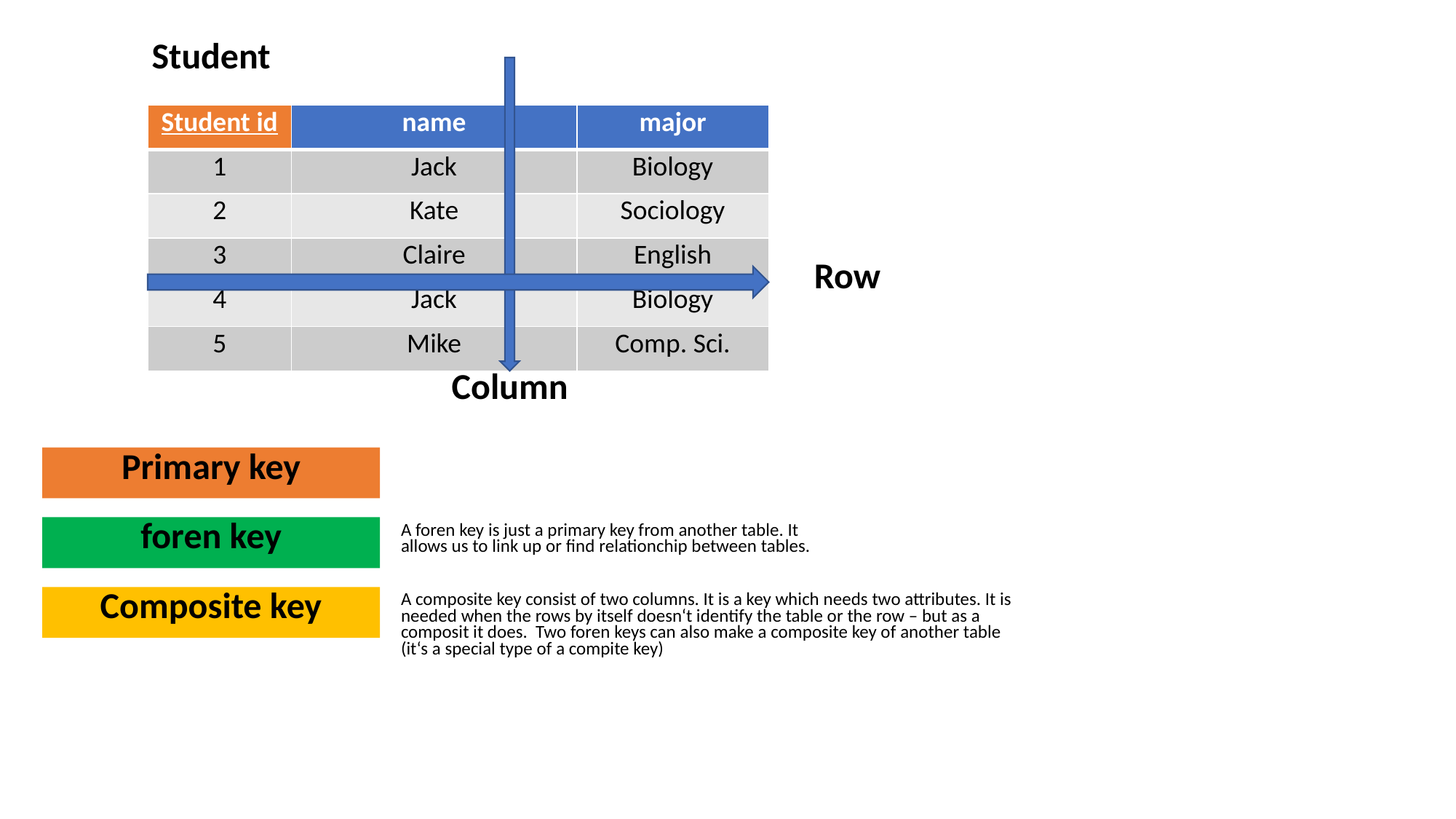

Student

| Student id | name | major |
| --- | --- | --- |
| 1 | Jack | Biology |
| 2 | Kate | Sociology |
| 3 | Claire | English |
| 4 | Jack | Biology |
| 5 | Mike | Comp. Sci. |
Row

Column
Primary key
foren key
A foren key is just a primary key from another table. It allows us to link up or find relationchip between tables.
A composite key consist of two columns. It is a key which needs two attributes. It is needed when the rows by itself doesn‘t identify the table or the row – but as a composit it does.  Two foren keys can also make a composite key of another table (it‘s a special type of a compite key)

Composite key